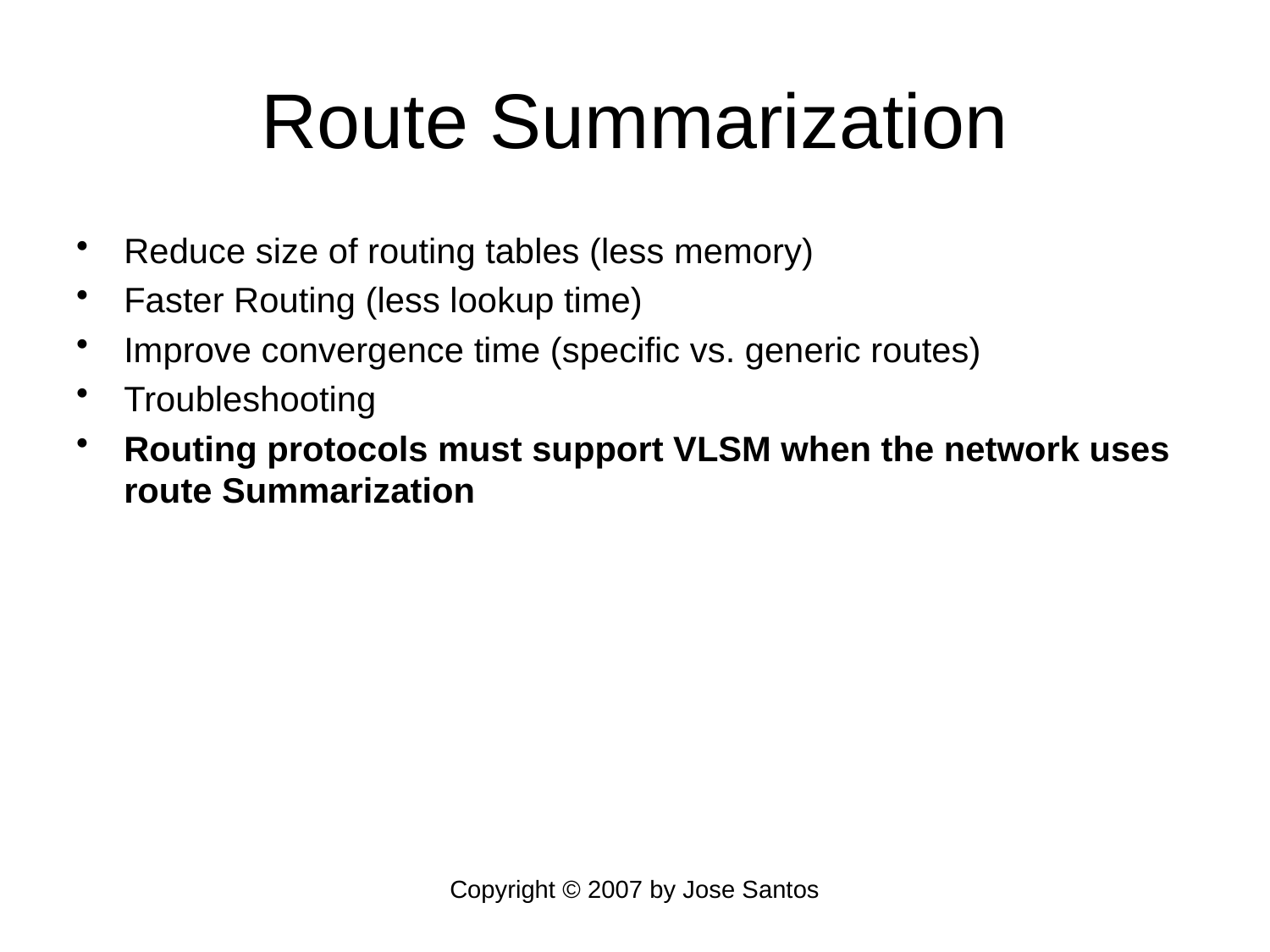

# Route Summarization
Reduce size of routing tables (less memory)
Faster Routing (less lookup time)
Improve convergence time (specific vs. generic routes)
Troubleshooting
Routing protocols must support VLSM when the network uses route Summarization

Copyright © 2007 by Jose Santos